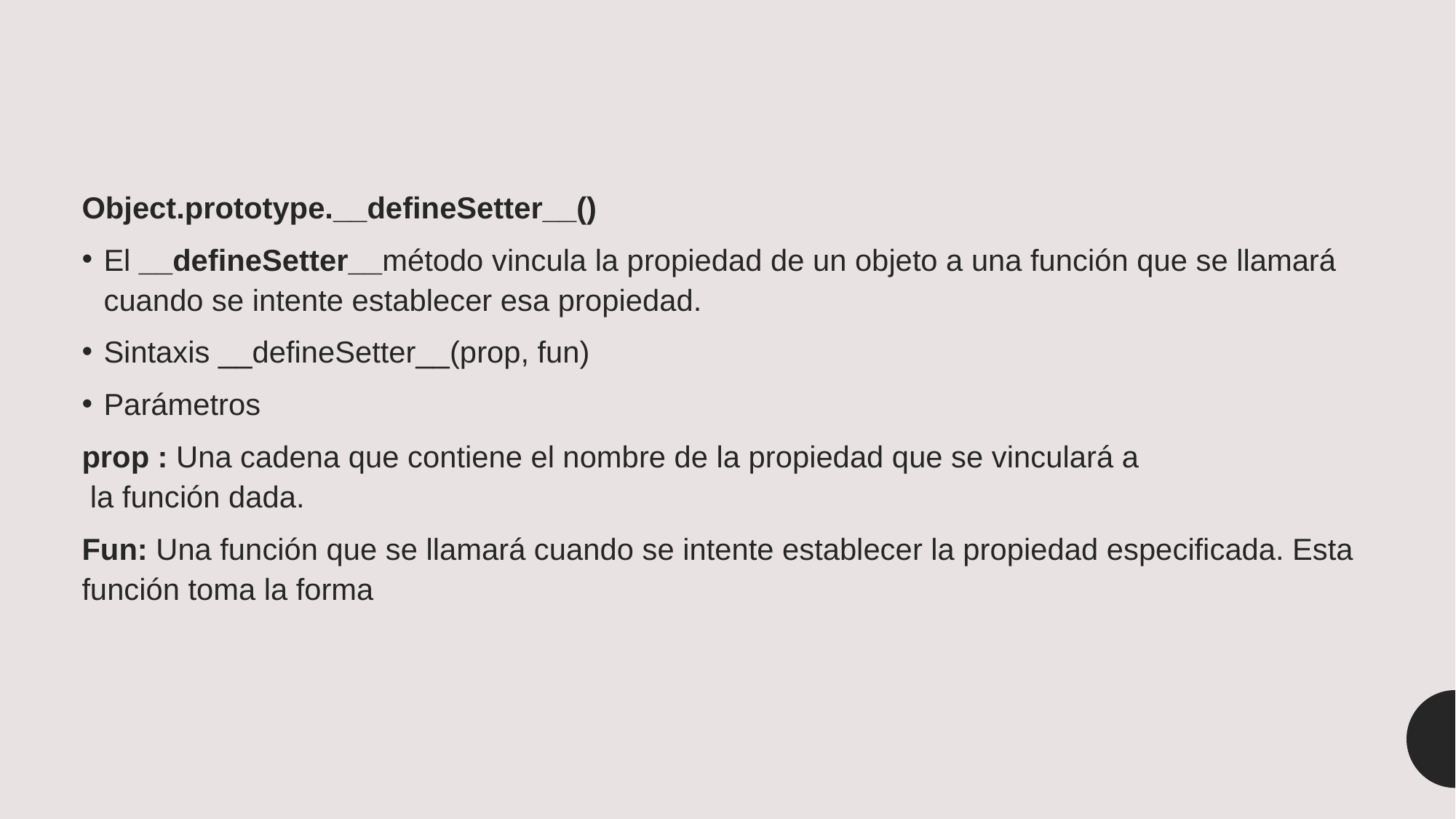

Object.prototype.__defineSetter__()
El __defineSetter__método vincula la propiedad de un objeto a una función que se llamará cuando se intente establecer esa propiedad.
Sintaxis __defineSetter__(prop, fun)
Parámetros
prop : Una cadena que contiene el nombre de la propiedad que se vinculará a                             la función dada.
Fun: Una función que se llamará cuando se intente establecer la propiedad especificada. Esta función toma la forma